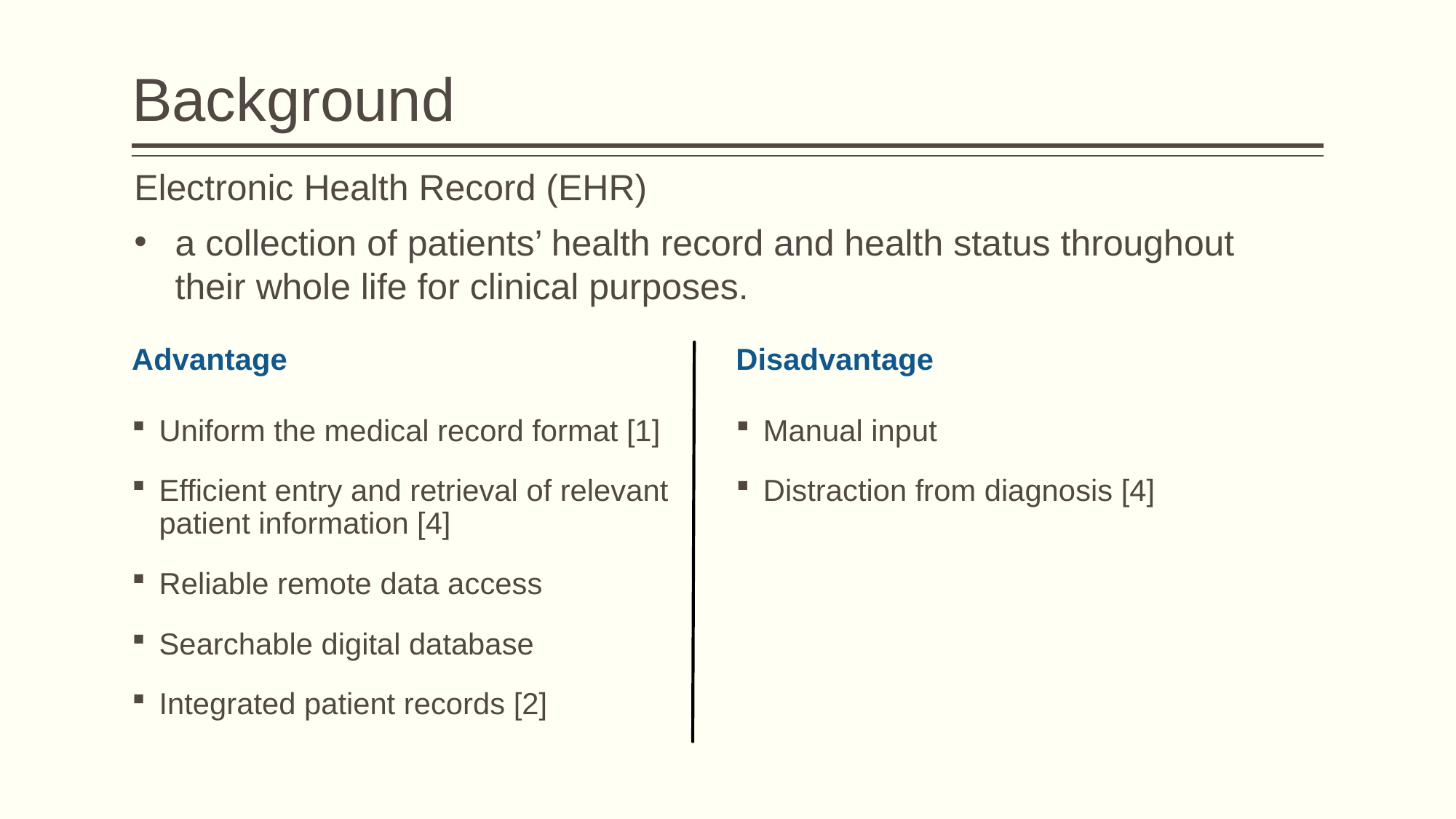

# Background
Electronic Health Record (EHR)
a collection of patients’ health record and health status throughout their whole life for clinical purposes.
Advantage
Disadvantage
Uniform the medical record format [1]
Efficient entry and retrieval of relevant patient information [4]
Reliable remote data access
Searchable digital database
Integrated patient records [2]

Manual input
Distraction from diagnosis [4]